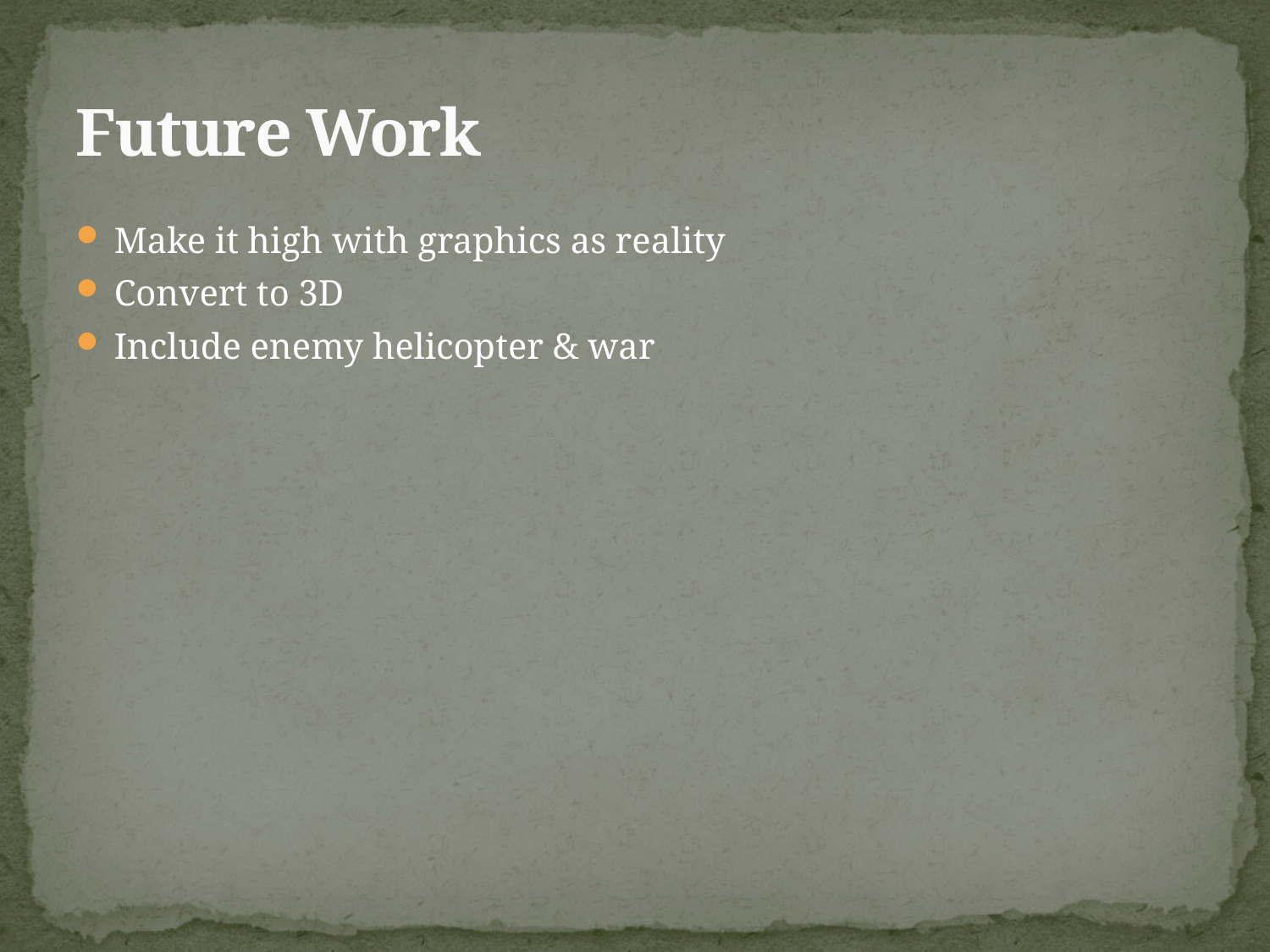

# Future Work
Make it high with graphics as reality
Convert to 3D
Include enemy helicopter & war